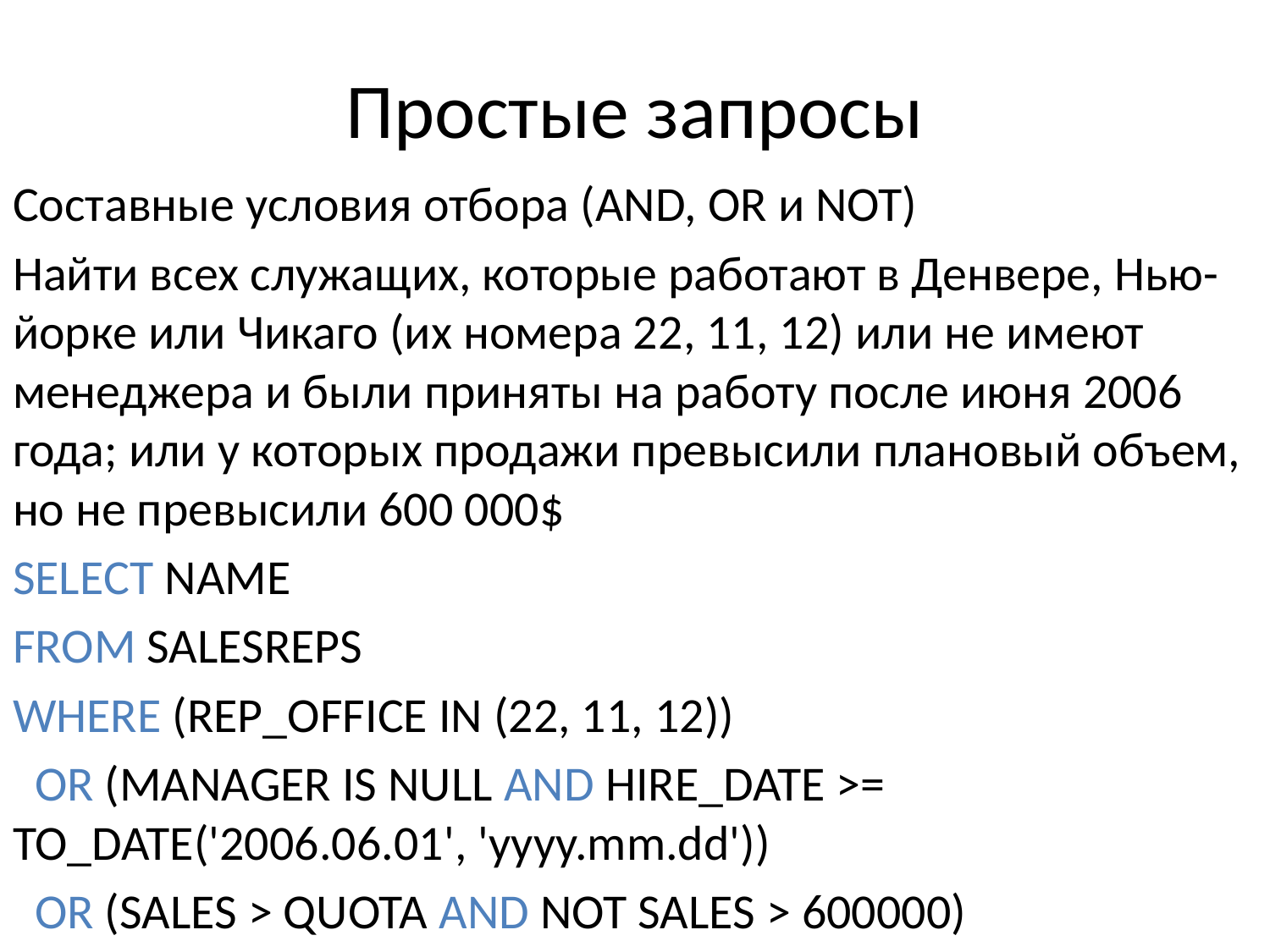

# Простые запросы
Составные условия отбора (AND, OR и NOT)
Найти всех служащих, которые работают в Денвере, Нью-йорке или Чикаго (их номера 22, 11, 12) или не имеют менеджера и были приняты на работу после июня 2006 года; или у которых продажи превысили плановый объем, но не превысили 600 000$
SELECT NAME
FROM SALESREPS
WHERE (REP_OFFICE IN (22, 11, 12))
  OR (MANAGER IS NULL AND HIRE_DATE >= TO_DATE('2006.06.01', 'yyyy.mm.dd'))
  OR (SALES > QUOTA AND NOT SALES > 600000)